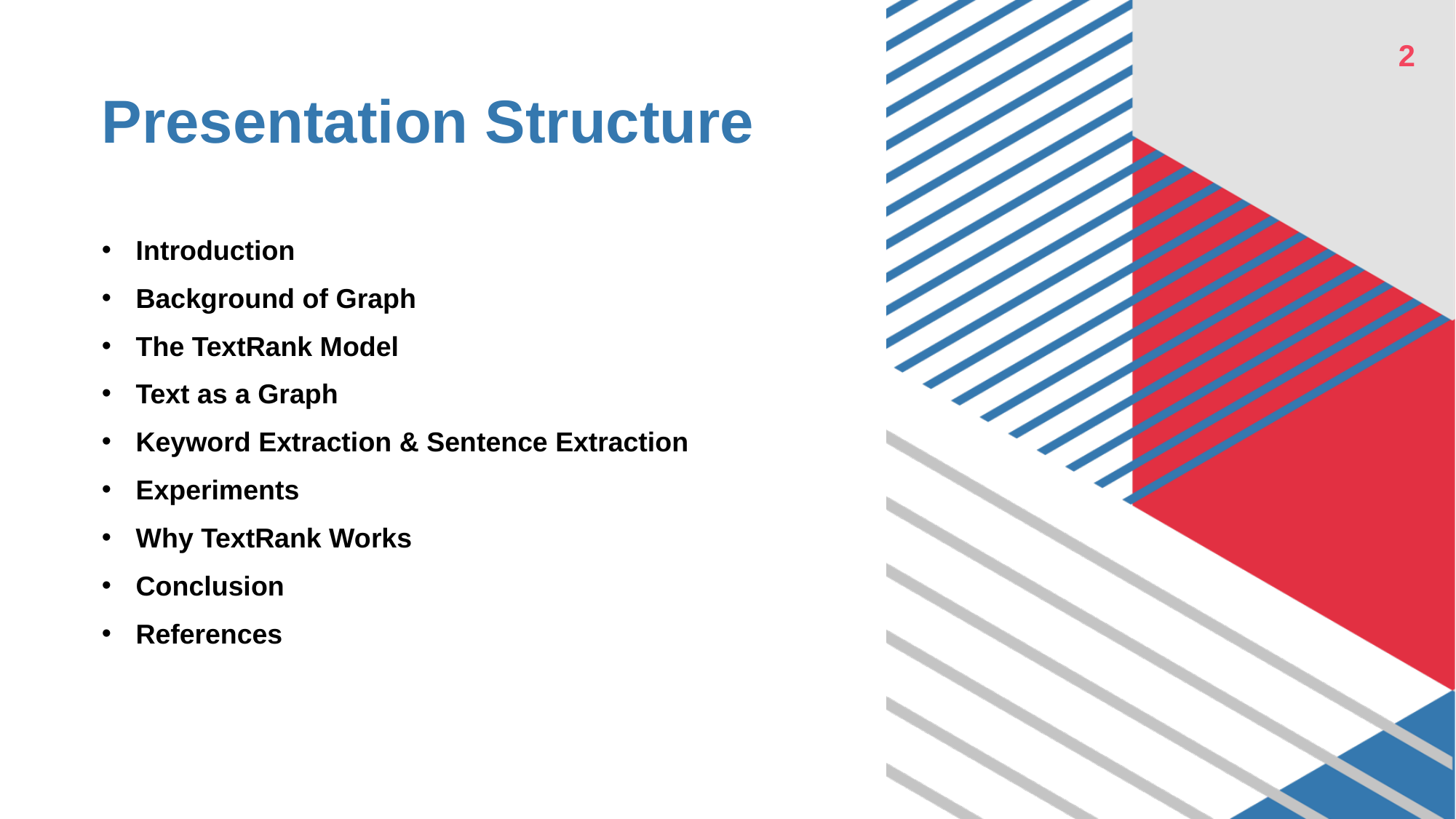

2
# Presentation Structure
Introduction
Background of Graph
The TextRank Model
Text as a Graph
Keyword Extraction & Sentence Extraction
Experiments
Why TextRank Works
Conclusion
References